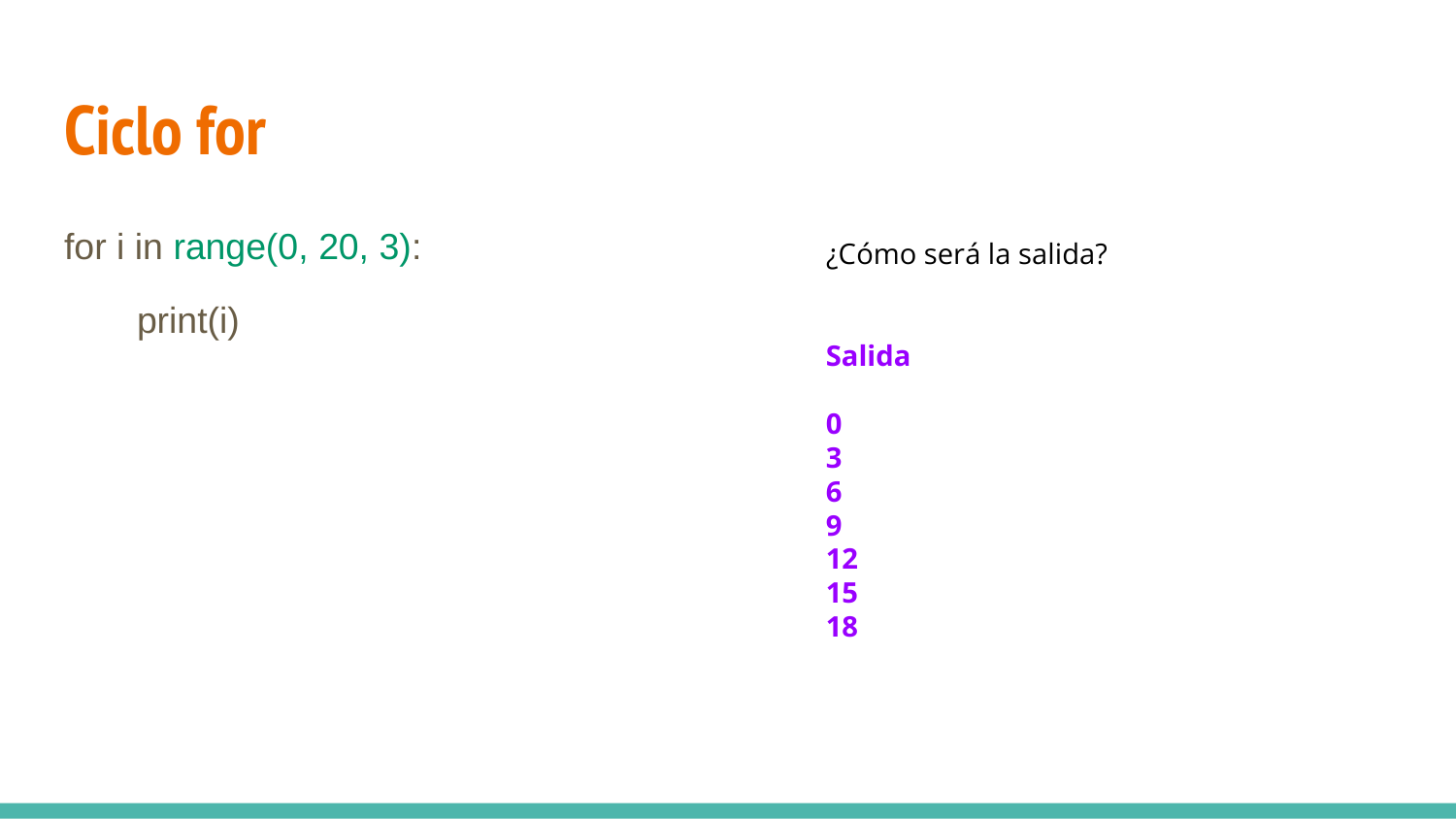

# Ciclo for
for i in range(0, 20, 3):
print(i)

¿Cómo será la salida?
Salida

0
3
6
9
12
15
18